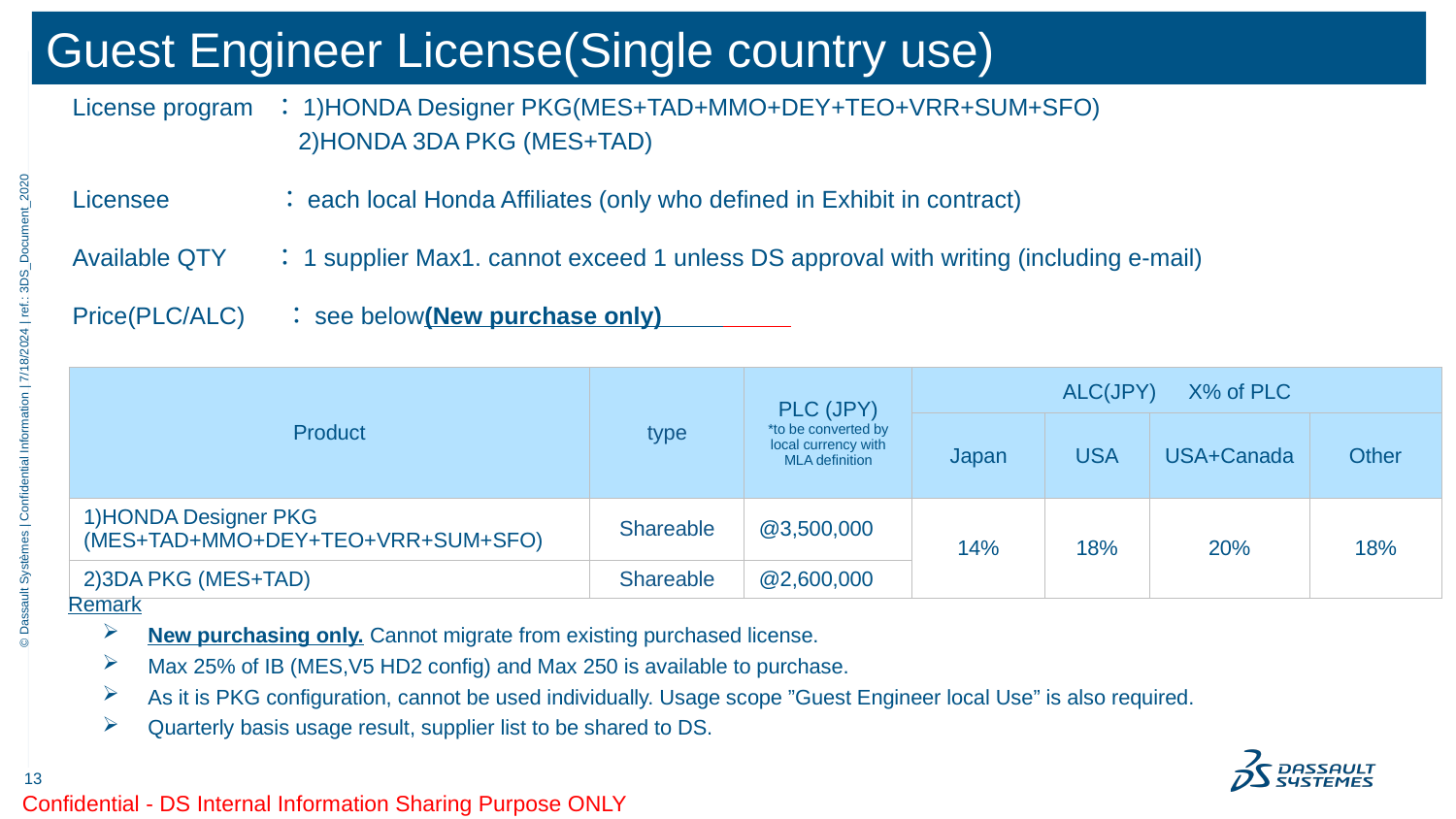

Guest Engineer License(Single country use)
License program  ：1)HONDA Designer PKG(MES+TAD+MMO+DEY+TEO+VRR+SUM+SFO)
                            2)HONDA 3DA PKG (MES+TAD)

Licensee               ：each local Honda Affiliates (only who defined in Exhibit in contract)

Available QTY      ：1 supplier Max1. cannot exceed 1 unless DS approval with writing (including e-mail)

Price(PLC/ALC)     ：see below(New purchase only)
| Product | type | PLC (JPY) \*to be converted by local currency with MLA definition | ALC(JPY)　X% of PLC |  |  |  |
| --- | --- | --- | --- | --- | --- | --- |
|  |  |  | Japan | USA | USA+Canada | Other |
| 1)HONDA Designer PKG (MES+TAD+MMO+DEY+TEO+VRR+SUM+SFO) | Shareable | @3,500,000 | 14% | 18% | 20% | 18% |
| 2)3DA PKG (MES+TAD) | Shareable | @2,600,000 |  |  |  |  |
Remark
New purchasing only. Cannot migrate from existing purchased license.
Max 25% of IB (MES,V5 HD2 config) and Max 250 is available to purchase.
As it is PKG configuration, cannot be used individually. Usage scope ”Guest Engineer local Use” is also required.
Quarterly basis usage result, supplier list to be shared to DS.
Confidential - DS Internal Information Sharing Purpose ONLY